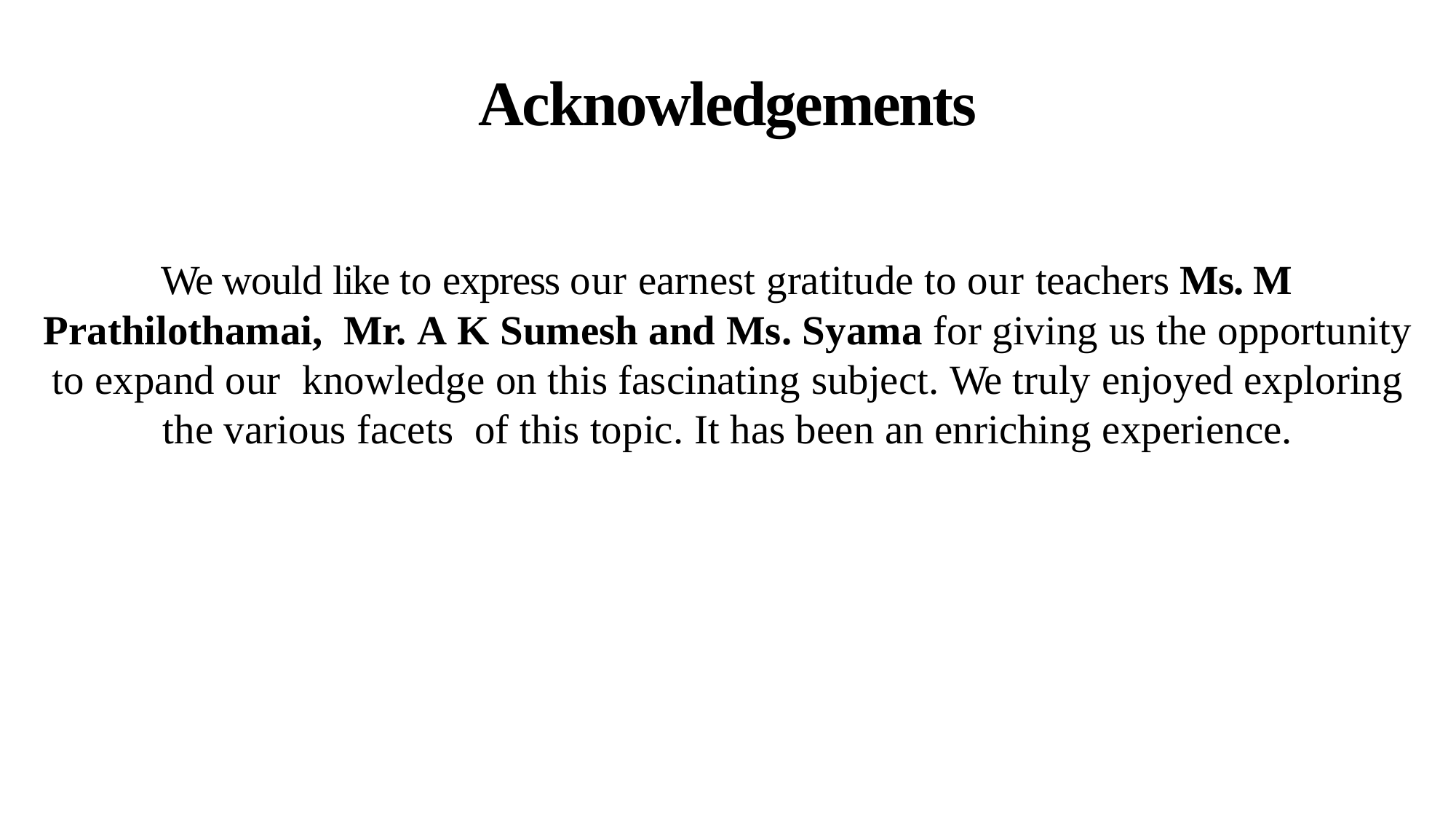

# Acknowledgements
We would like to express our earnest gratitude to our teachers Ms. M Prathilothamai,  Mr. A K Sumesh and Ms. Syama for giving us the opportunity to expand our  knowledge on this fascinating subject. We truly enjoyed exploring the various facets  of this topic. It has been an enriching experience.